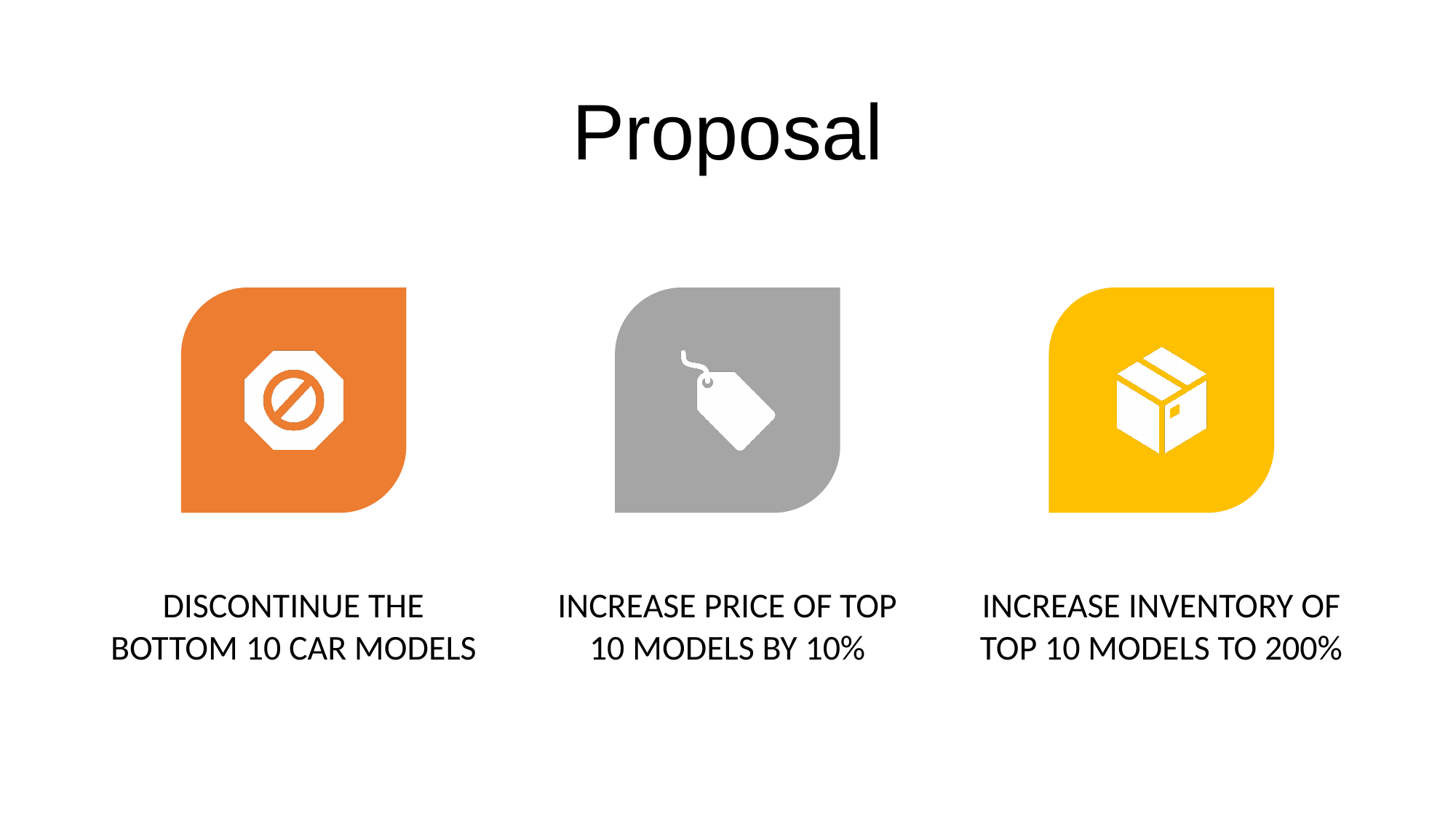

# Proposal
Discontinue the bottom 10 car models
Increase Price of top 10 models by 10%
Increase Inventory of top 10 models to 200%